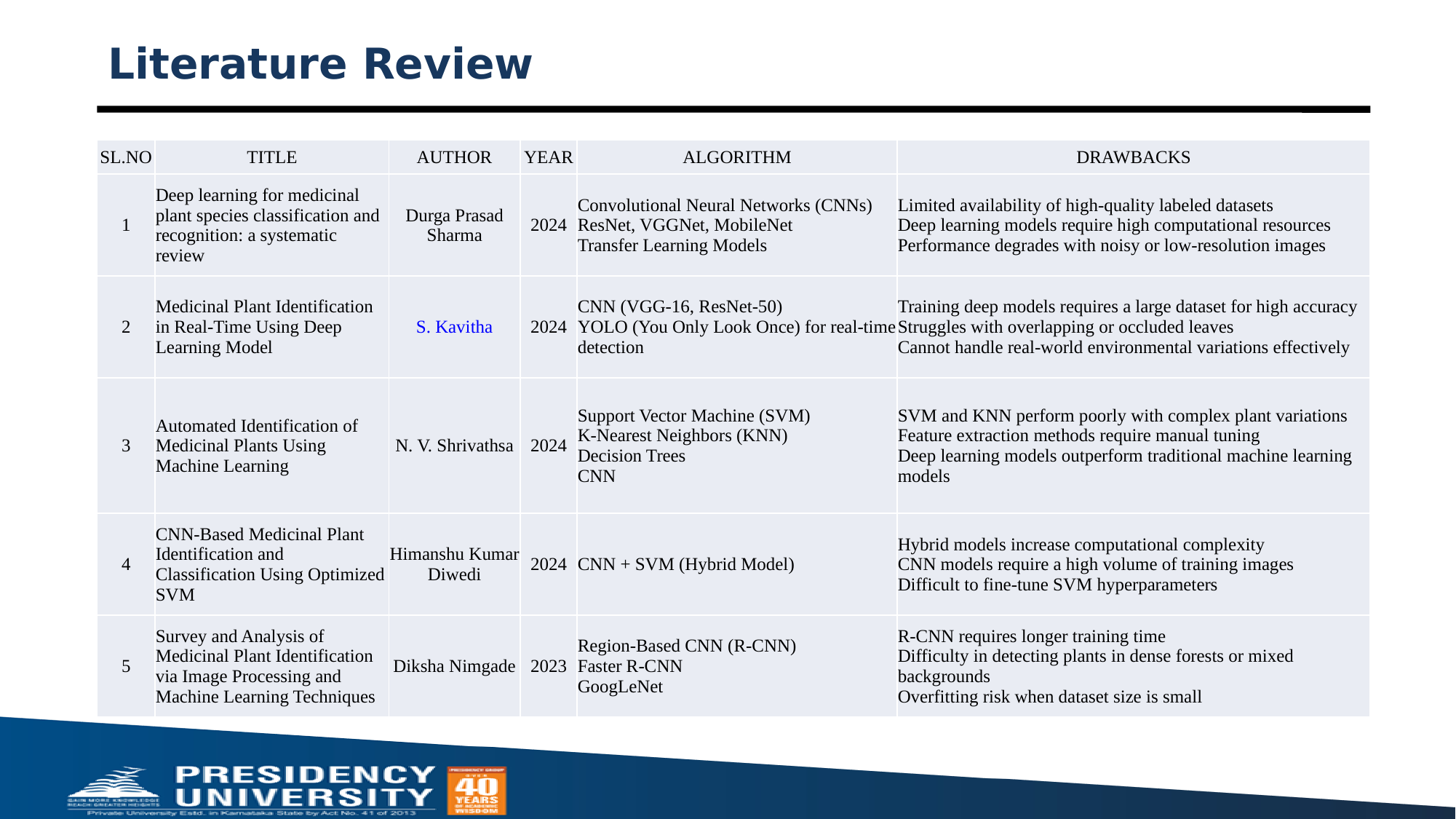

# Literature Review
| SL.NO | TITLE | AUTHOR | YEAR | ALGORITHM | DRAWBACKS |
| --- | --- | --- | --- | --- | --- |
| 1 | Deep learning for medicinal plant species classification and recognition: a systematic review | Durga Prasad Sharma | 2024 | Convolutional Neural Networks (CNNs) ResNet, VGGNet, MobileNet Transfer Learning Models | Limited availability of high-quality labeled datasets Deep learning models require high computational resources Performance degrades with noisy or low-resolution images |
| 2 | Medicinal Plant Identification in Real-Time Using Deep Learning Model | S. Kavitha | 2024 | CNN (VGG-16, ResNet-50) YOLO (You Only Look Once) for real-time detection | Training deep models requires a large dataset for high accuracy Struggles with overlapping or occluded leaves Cannot handle real-world environmental variations effectively |
| 3 | Automated Identification of Medicinal Plants Using Machine Learning | N. V. Shrivathsa | 2024 | Support Vector Machine (SVM) K-Nearest Neighbors (KNN) Decision Trees CNN | SVM and KNN perform poorly with complex plant variations Feature extraction methods require manual tuning Deep learning models outperform traditional machine learning models |
| 4 | CNN-Based Medicinal Plant Identification and Classification Using Optimized SVM | Himanshu Kumar Diwedi | 2024 | CNN + SVM (Hybrid Model) | Hybrid models increase computational complexity CNN models require a high volume of training images Difficult to fine-tune SVM hyperparameters |
| 5 | Survey and Analysis of Medicinal Plant Identification via Image Processing and Machine Learning Techniques | Diksha Nimgade | 2023 | Region-Based CNN (R-CNN) Faster R-CNN GoogLeNet | R-CNN requires longer training time Difficulty in detecting plants in dense forests or mixed backgrounds Overfitting risk when dataset size is small |